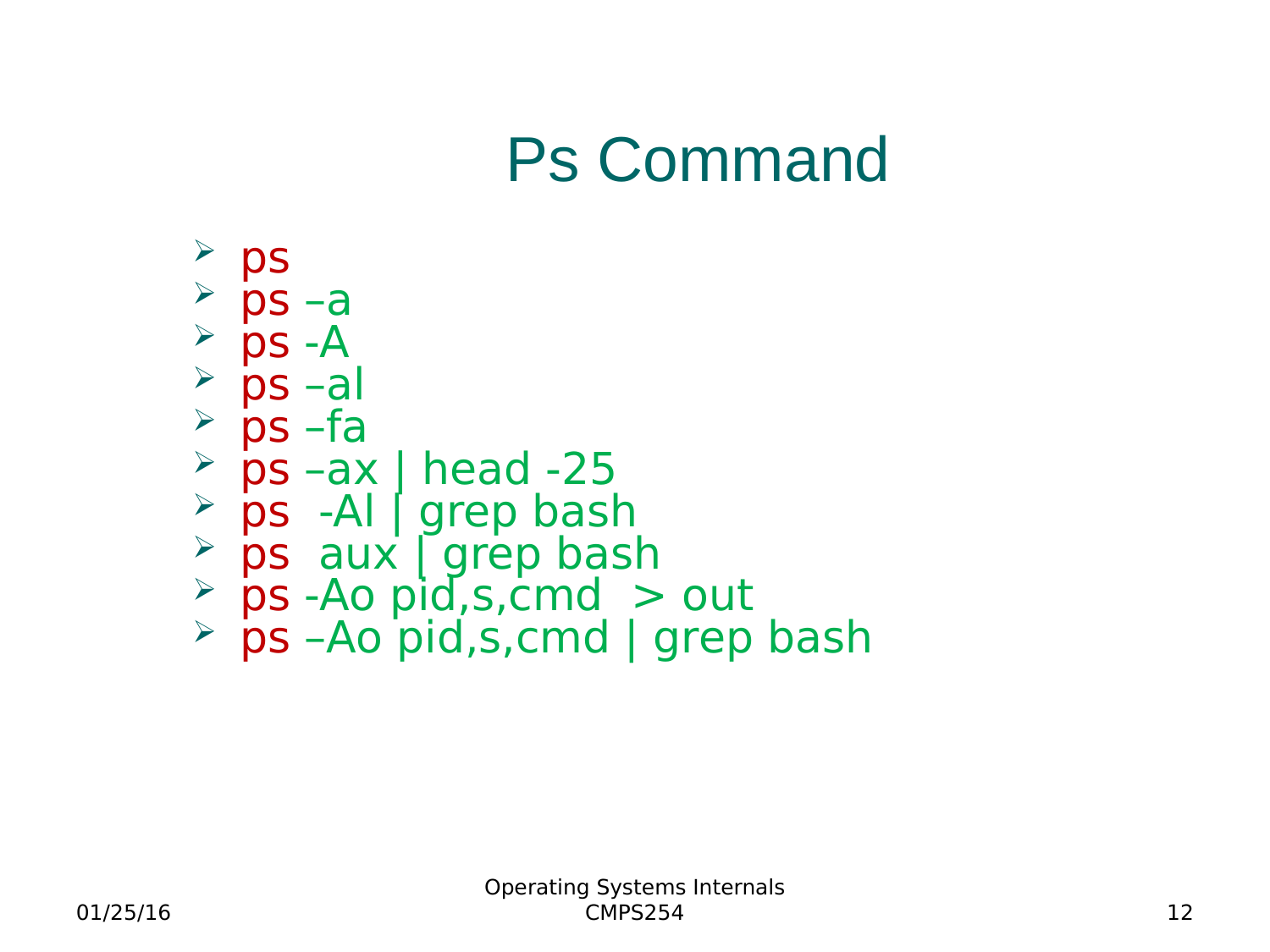

Ps Command
ps
ps –a
ps -A
ps –al
ps –fa
ps –ax | head -25
ps  -Al | grep bash
ps  aux | grep bash
ps -Ao pid,s,cmd  > out
ps –Ao pid,s,cmd | grep bash

01/25/16
Operating Systems Internals CMPS254
12